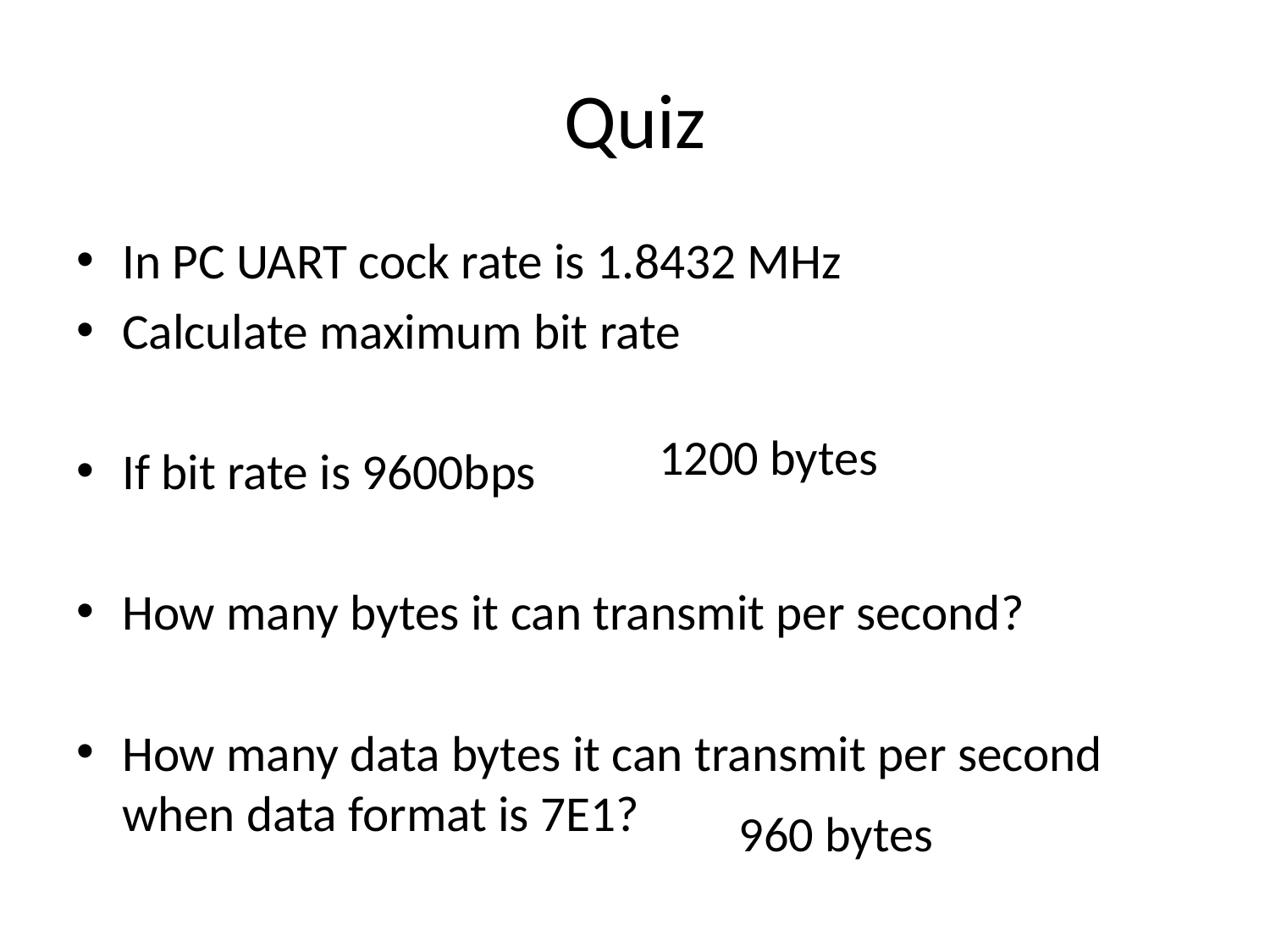

# Quiz
In PC UART cock rate is 1.8432 MHz
Calculate maximum bit rate

If bit rate is 9600bps

How many bytes it can transmit per second?

How many data bytes it can transmit per second when data format is 7E1?

1200 bytes
960 bytes